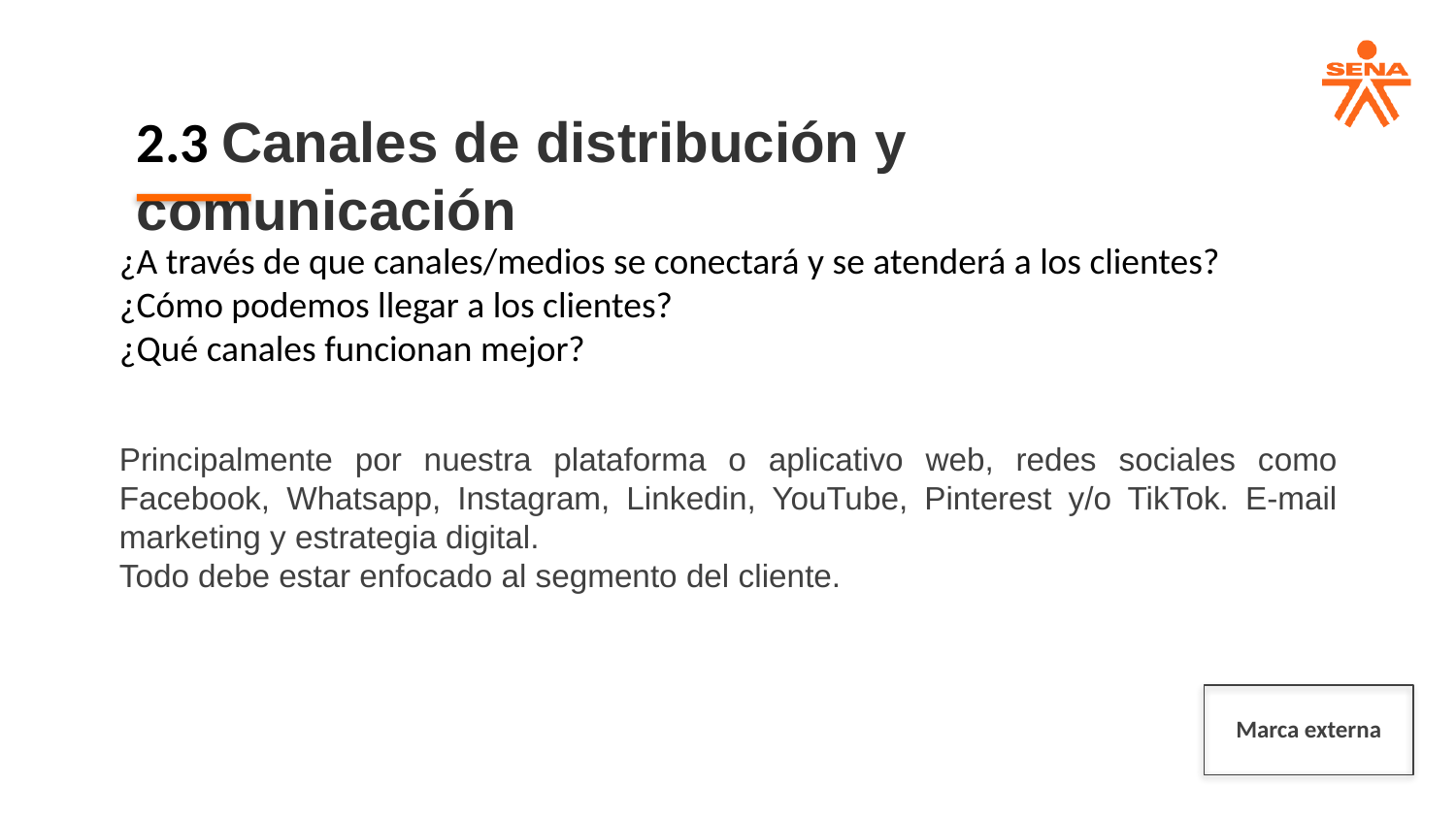

2.3 Canales de distribución y comunicación

¿A través de que canales/medios se conectará y se atenderá a los clientes?
¿Cómo podemos llegar a los clientes?
¿Qué canales funcionan mejor?
Principalmente por nuestra plataforma o aplicativo web, redes sociales como Facebook, Whatsapp, Instagram, Linkedin, YouTube, Pinterest y/o TikTok. E-mail marketing y estrategia digital.
Todo debe estar enfocado al segmento del cliente.

Marca externa